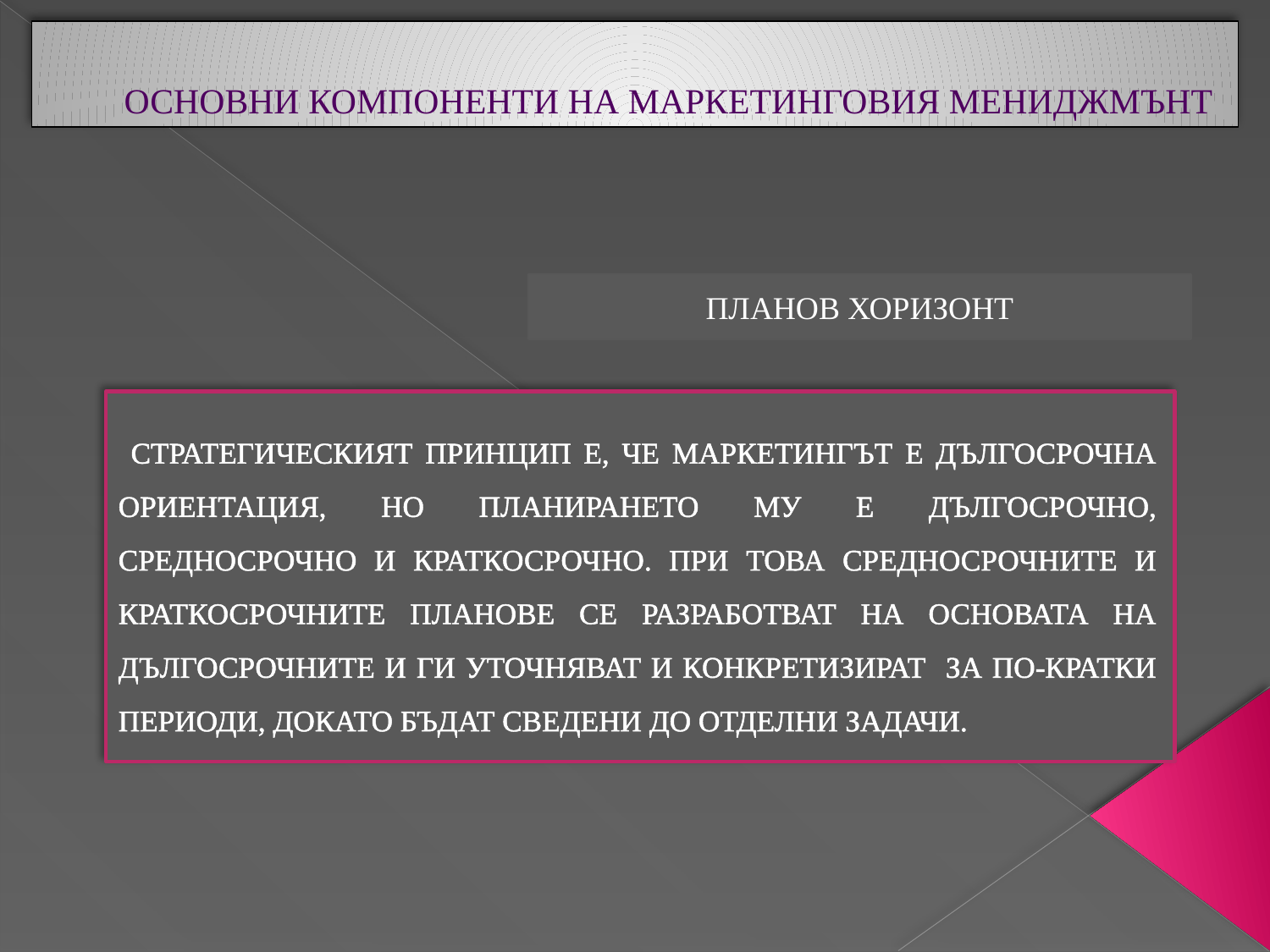

# основни КОМПОНЕНТИ на маркетинговИЯ МЕНИДЖМЪНТ
ПЛАНОВ ХОРИЗОНТ
 СТРАТЕГИЧЕСКИЯТ ПРИНЦИП Е, ЧЕ МАРКЕТИНГЪТ Е ДЪЛГОСРОЧНА ОРИЕНТАЦИЯ, НО ПЛАНИРАНЕТО МУ Е ДЪЛГОСРОЧНО, СРЕДНОСРОЧНО И КРАТКОСРОЧНО. ПРИ ТОВА СРЕДНОСРОЧНИТЕ И КРАТКОСРОЧНИТЕ ПЛАНОВЕ СЕ РАЗРАБОТВАТ НА ОСНОВАТА НА ДЪЛГОСРОЧНИТЕ И ГИ УТОЧНЯВАТ И КОНКРЕТИЗИРАТ  ЗА ПО-КРАТКИ ПЕРИОДИ, ДОКАТО БЪДАТ СВЕДЕНИ ДО ОТДЕЛНИ ЗАДАЧИ.